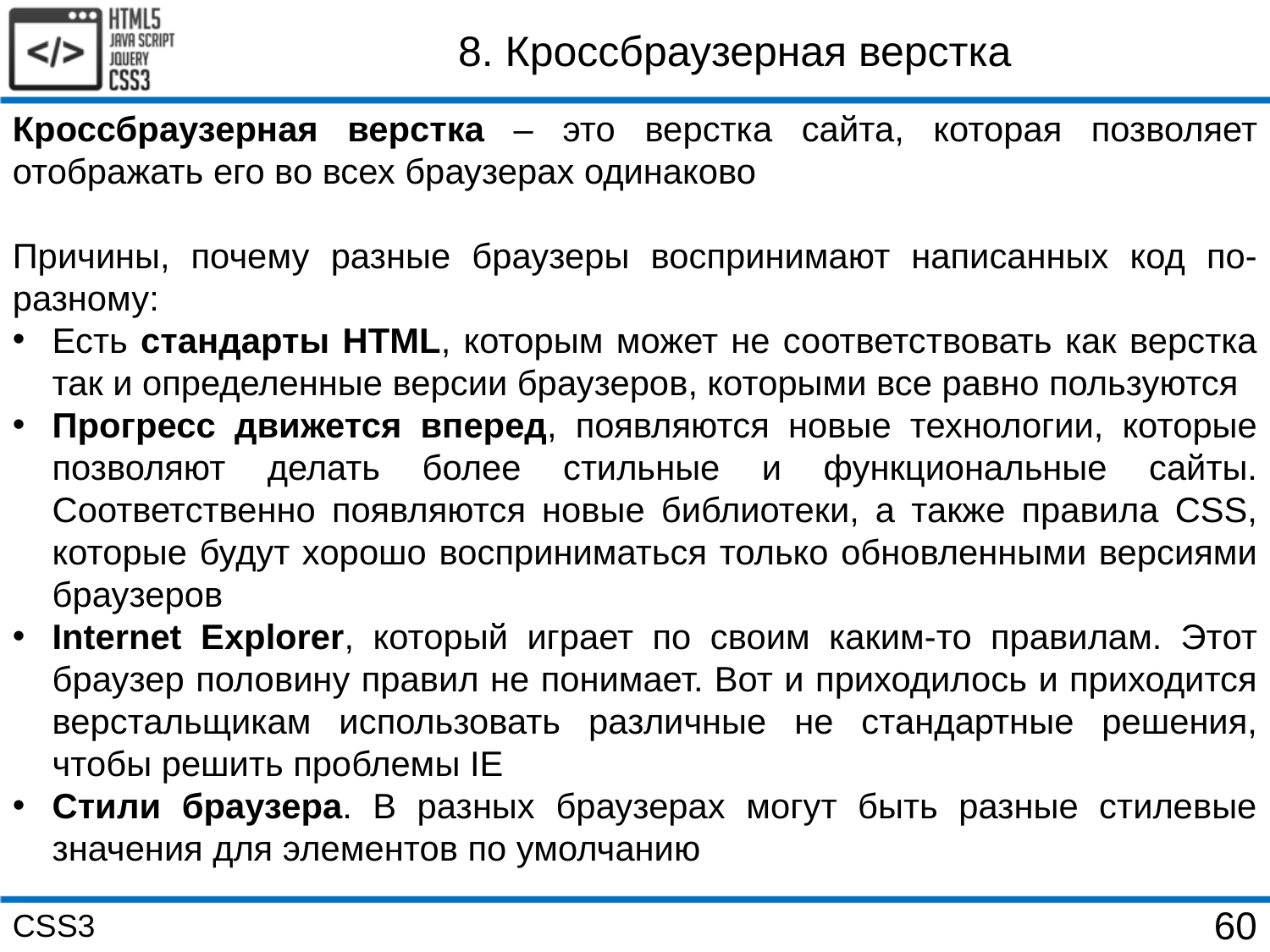

8. Кроссбраузерная верстка
Кроссбраузерная верстка – это верстка сайта, которая позволяет отображать его во всех браузерах одинаково

Причины, почему разные браузеры воспринимают написанных код по-разному:
Есть стандарты HTML, которым может не соответствовать как верстка так и определенные версии браузеров, которыми все равно пользуются
Прогресс движется вперед, появляются новые технологии, которые позволяют делать более стильные и функциональные сайты. Соответственно появляются новые библиотеки, а также правила CSS, которые будут хорошо восприниматься только обновленными версиями браузеров
Internet Explorer, который играет по своим каким-то правилам. Этот браузер половину правил не понимает. Вот и приходилось и приходится верстальщикам использовать различные не стандартные решения, чтобы решить проблемы IE
Стили браузера. В разных браузерах могут быть разные стилевые значения для элементов по умолчанию
CSS3
60